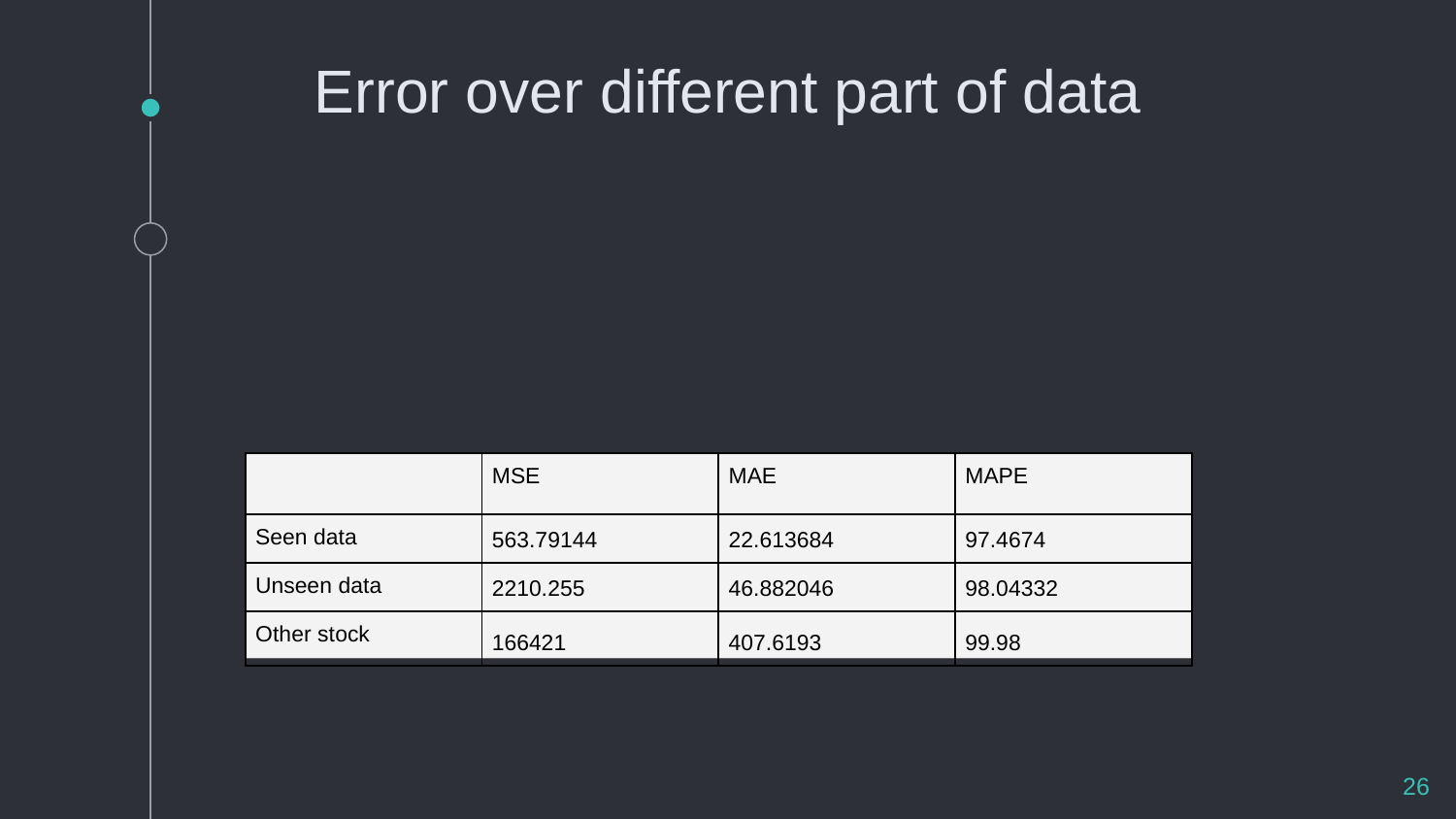

# Error over different part of data

|  | MSE | MAE | MAPE |
| --- | --- | --- | --- |
| Seen data | 563.79144 | 22.613684 | 97.4674 |
| Unseen data | 2210.255 | 46.882046 | 98.04332 |
| Other stock | 166421 | 407.6193 | 99.98 |
26